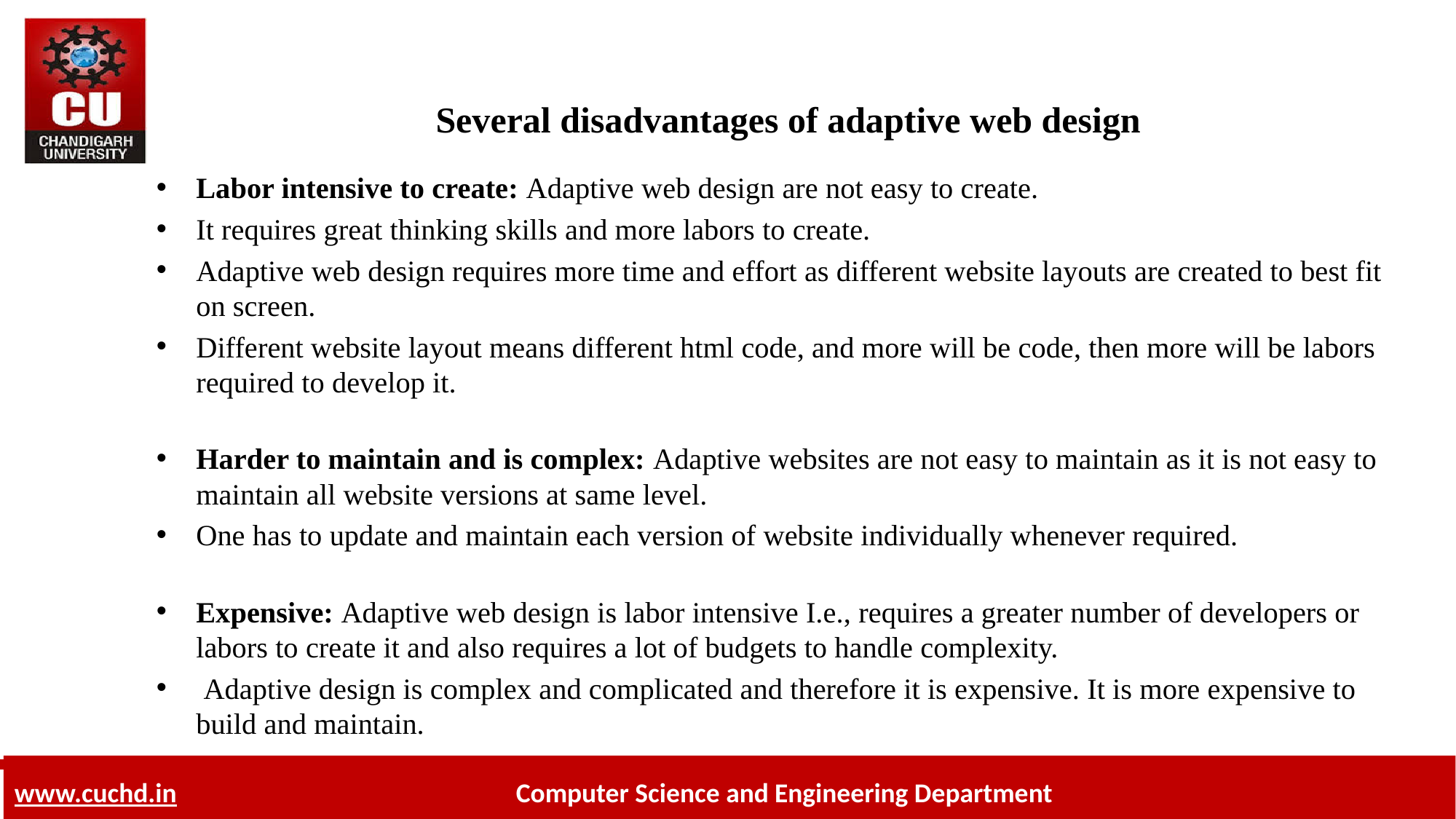

# Several disadvantages of adaptive web design
Labor intensive to create: Adaptive web design are not easy to create.
It requires great thinking skills and more labors to create.
Adaptive web design requires more time and effort as different website layouts are created to best fit on screen.
Different website layout means different html code, and more will be code, then more will be labors required to develop it.
Harder to maintain and is complex: Adaptive websites are not easy to maintain as it is not easy to maintain all website versions at same level.
One has to update and maintain each version of website individually whenever required.
Expensive: Adaptive web design is labor intensive I.e., requires a greater number of developers or labors to create it and also requires a lot of budgets to handle complexity.
 Adaptive design is complex and complicated and therefore it is expensive. It is more expensive to build and maintain.